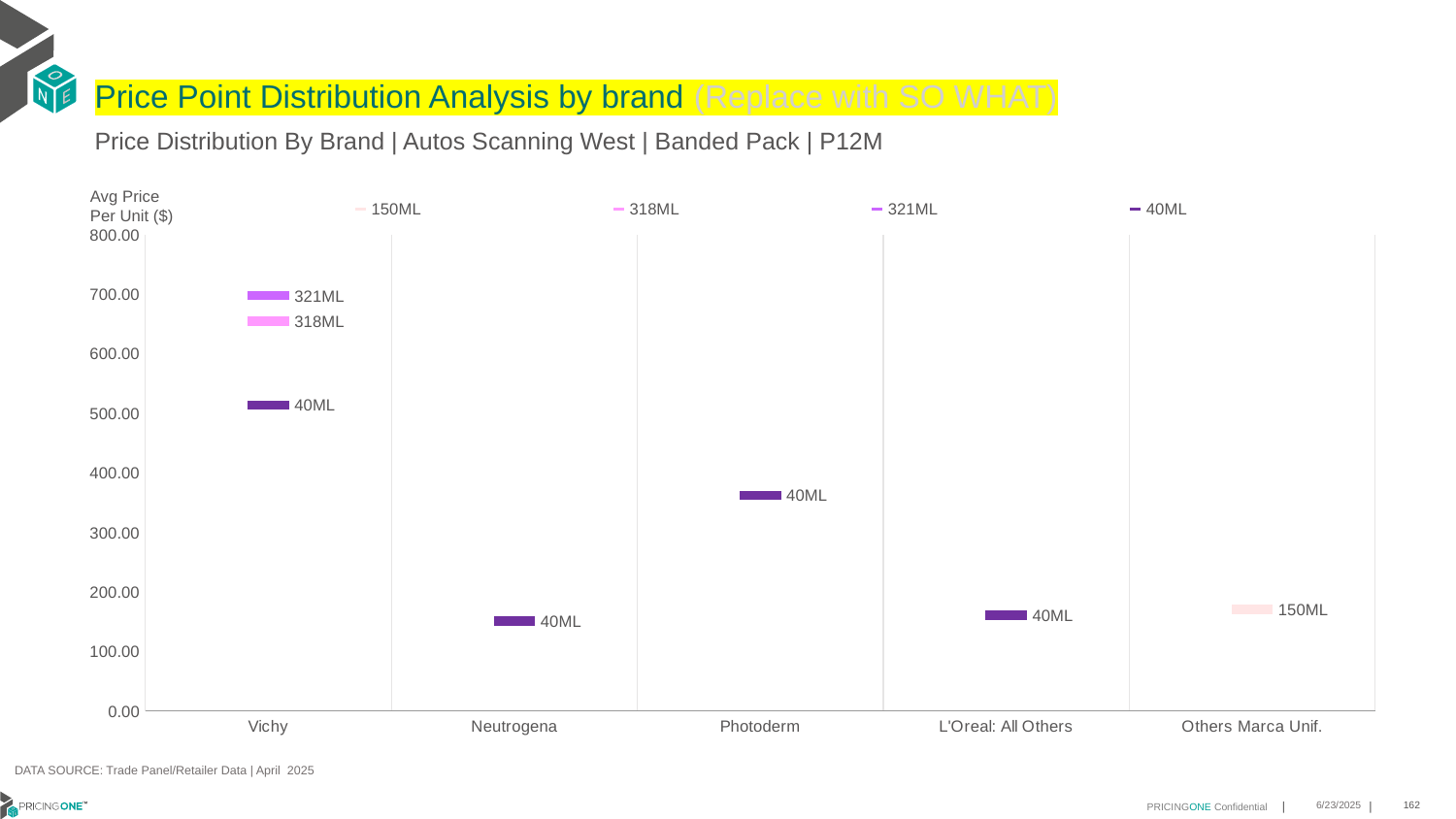

# Price Point Distribution Analysis by brand (Replace with SO WHAT)
Price Distribution By Brand | Autos Scanning West | Banded Pack | P12M

### Chart

| Category | 150ML | 318ML | 321ML | 40ML |
|---|---|---|---|---|
| Vichy | None | 654.6589 | 697.4831 | 513.8343 |
| Neutrogena | None | None | None | 151.001 |
| Photoderm | None | None | None | 362.2778 |
| L'Oreal: All Others | None | None | None | 161.1067 |
| Others Marca Unif. | 170.6716 | None | None | None |
Avg Price
Per Unit ($)
DATA SOURCE: Trade Panel/Retailer Data | April  2025
6/23/2025
162